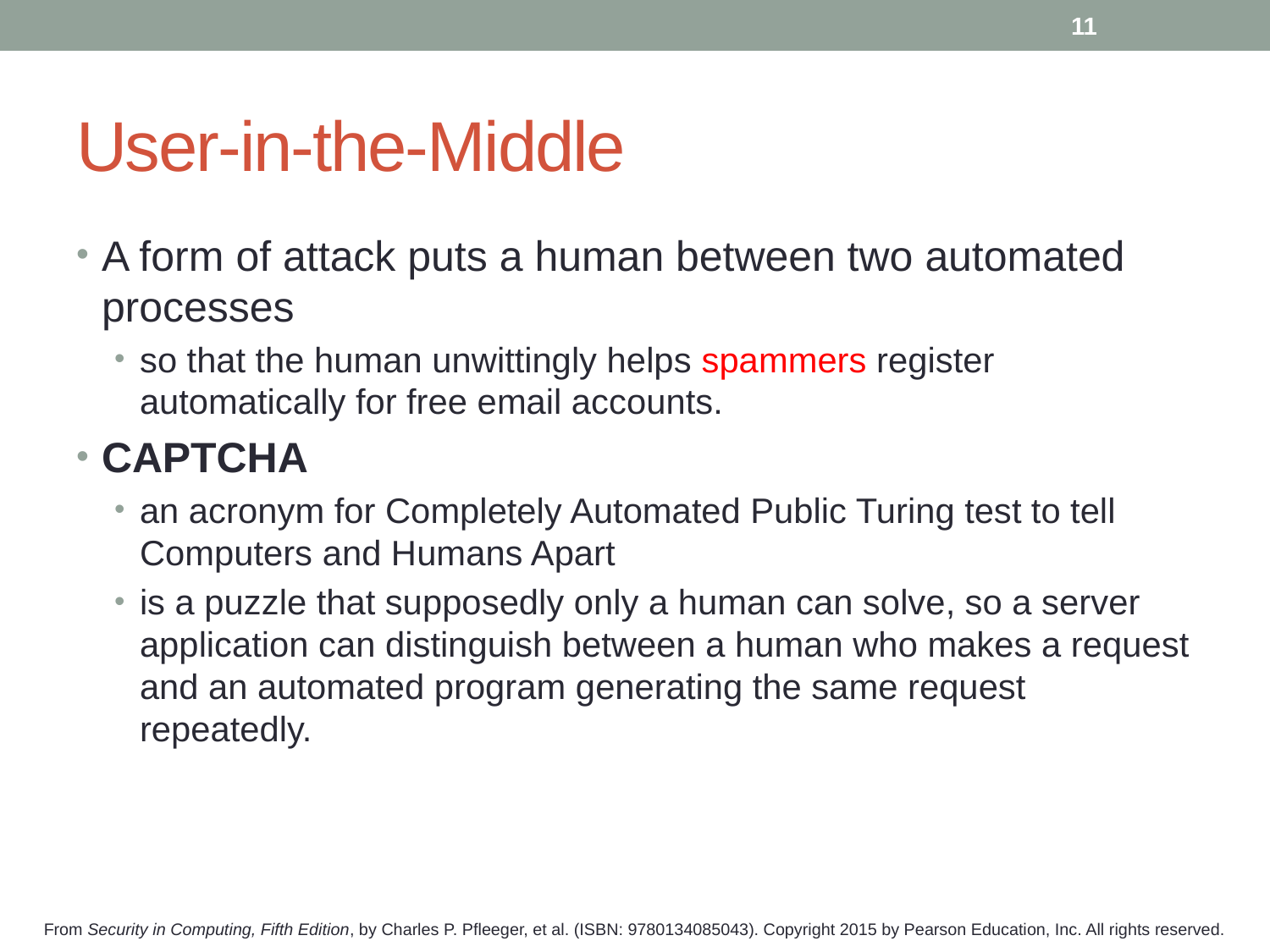

11
# User-in-the-Middle
A form of attack puts a human between two automated processes
so that the human unwittingly helps spammers register automatically for free email accounts.
CAPTCHA
an acronym for Completely Automated Public Turing test to tell Computers and Humans Apart
is a puzzle that supposedly only a human can solve, so a server application can distinguish between a human who makes a request and an automated program generating the same request repeatedly.
From Security in Computing, Fifth Edition, by Charles P. Pfleeger, et al. (ISBN: 9780134085043). Copyright 2015 by Pearson Education, Inc. All rights reserved.